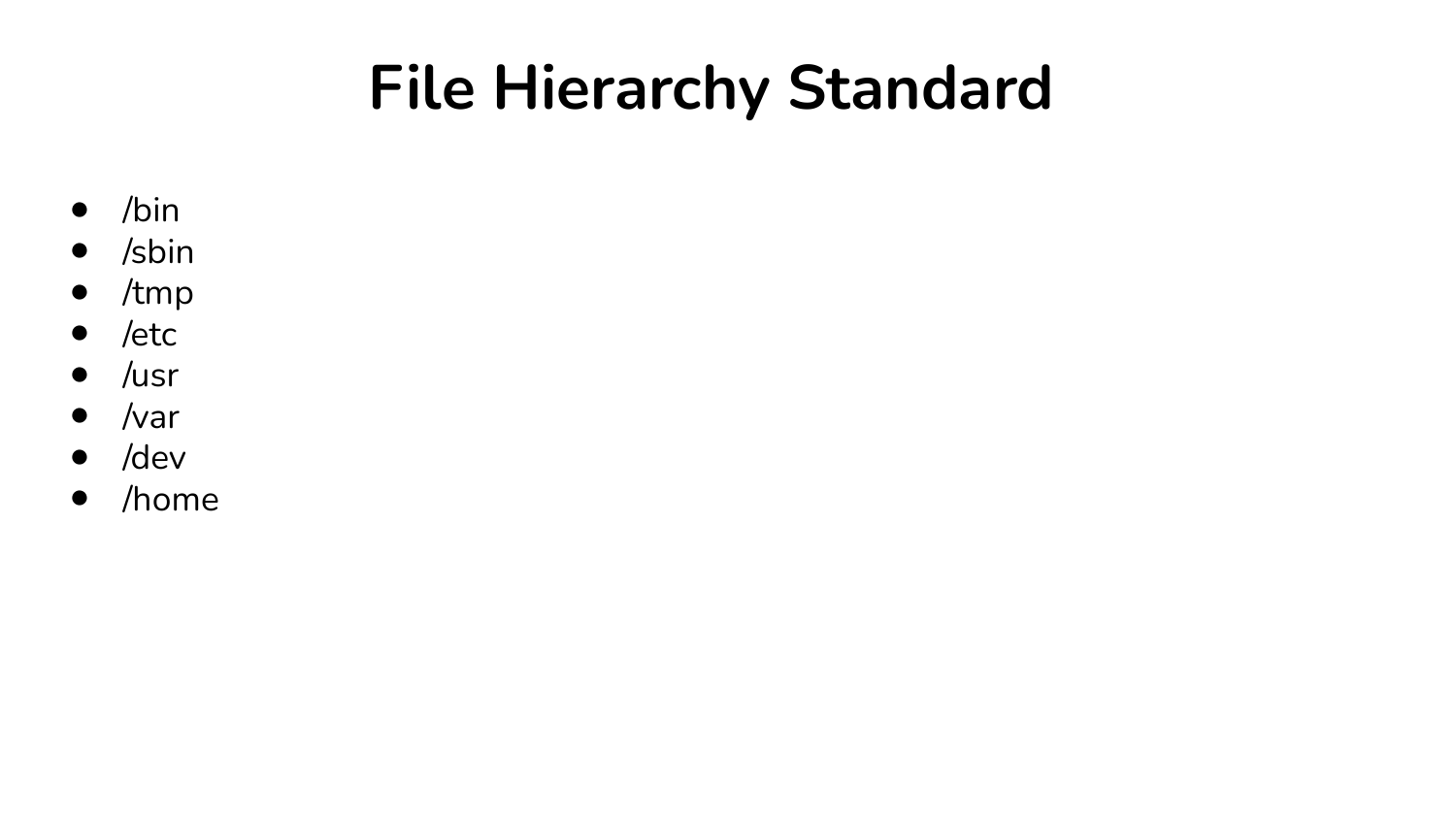

# File Hierarchy Standard
/bin
/sbin
/tmp
/etc
/usr
/var
/dev
/home